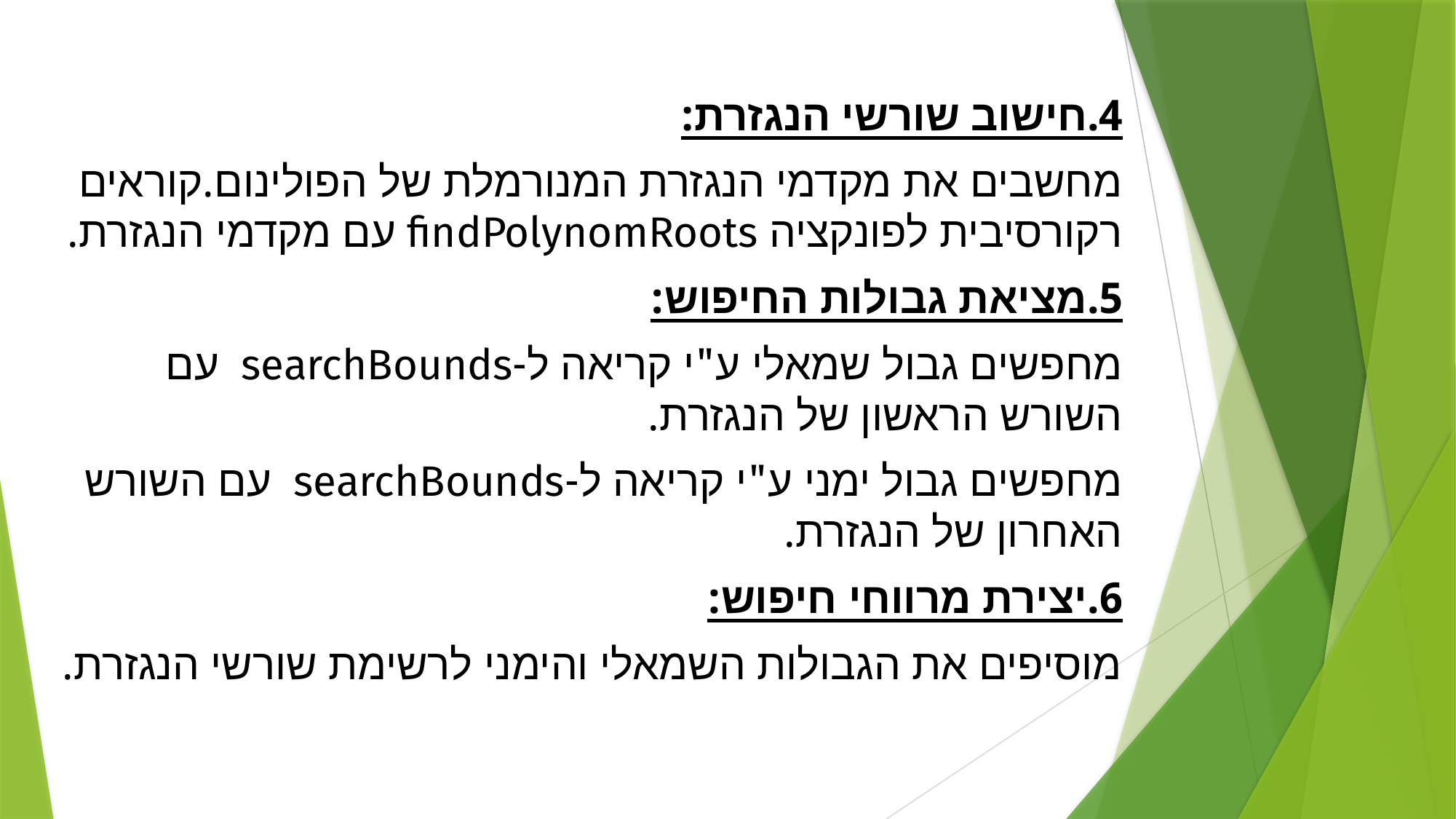

4.חישוב שורשי הנגזרת:
מחשבים את מקדמי הנגזרת המנורמלת של הפולינום.קוראים רקורסיבית לפונקציה findPolynomRoots עם מקדמי הנגזרת.
5.מציאת גבולות החיפוש:
מחפשים גבול שמאלי ע"י קריאה ל-searchBounds  עם השורש הראשון של הנגזרת.
מחפשים גבול ימני ע"י קריאה ל-searchBounds  עם השורש האחרון של הנגזרת.
6.יצירת מרווחי חיפוש:
מוסיפים את הגבולות השמאלי והימני לרשימת שורשי הנגזרת.